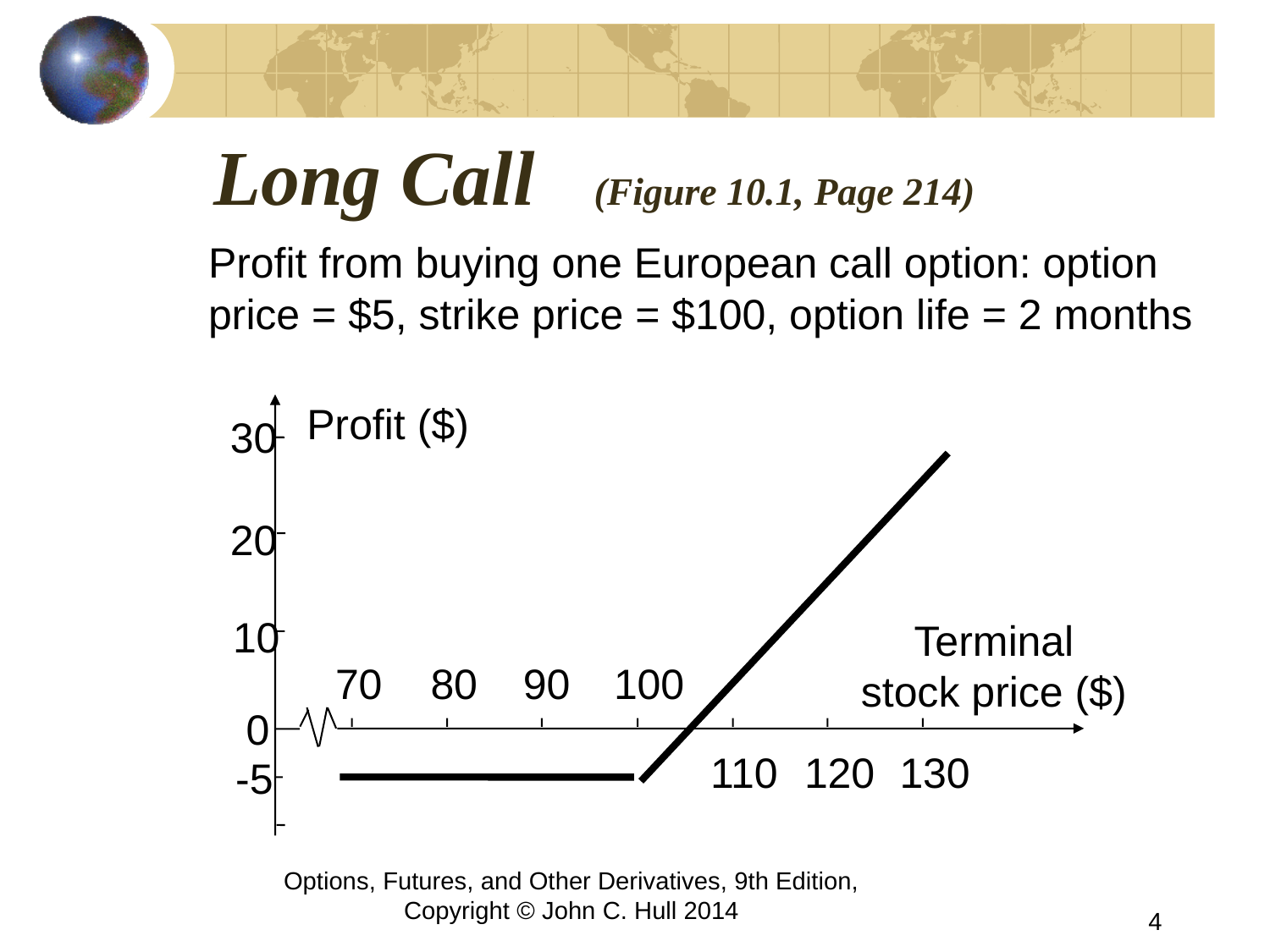

# Long Call   (Figure 10.1, Page 214)
  	Profit from buying one European call option: option price = $5, strike price = $100, option life = 2 months
Profit ($)

30

20

10
Terminal
stock price ($)

70
80
90
100
0

110
120
130
-5

Options, Futures, and Other Derivatives, 9th Edition, Copyright © John C. Hull 2014
4